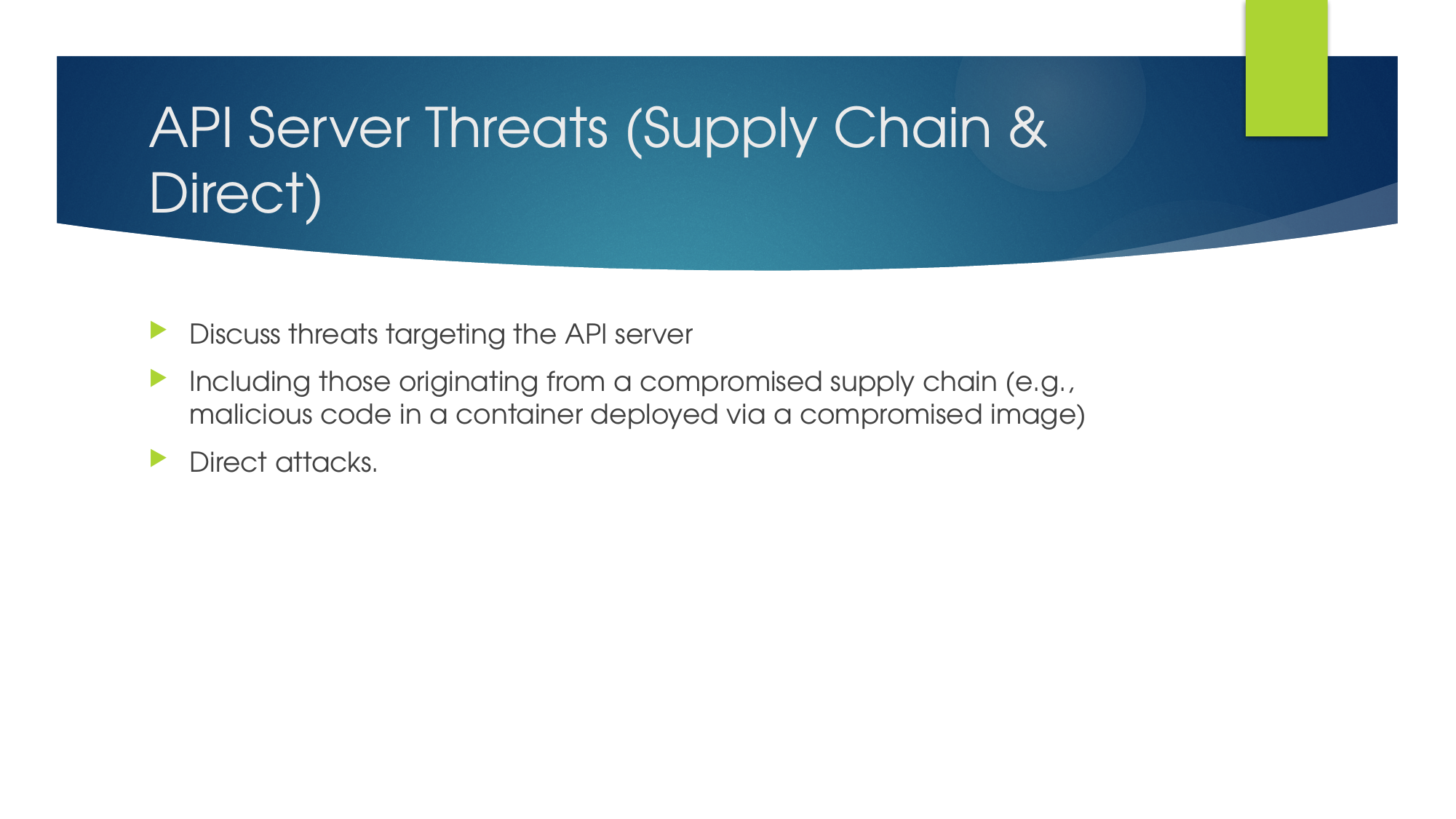

# API Server Threats (Supply Chain & Direct)
Discuss threats targeting the API server
Including those originating from a compromised supply chain (e.g., malicious code in a container deployed via a compromised image)
Direct attacks.